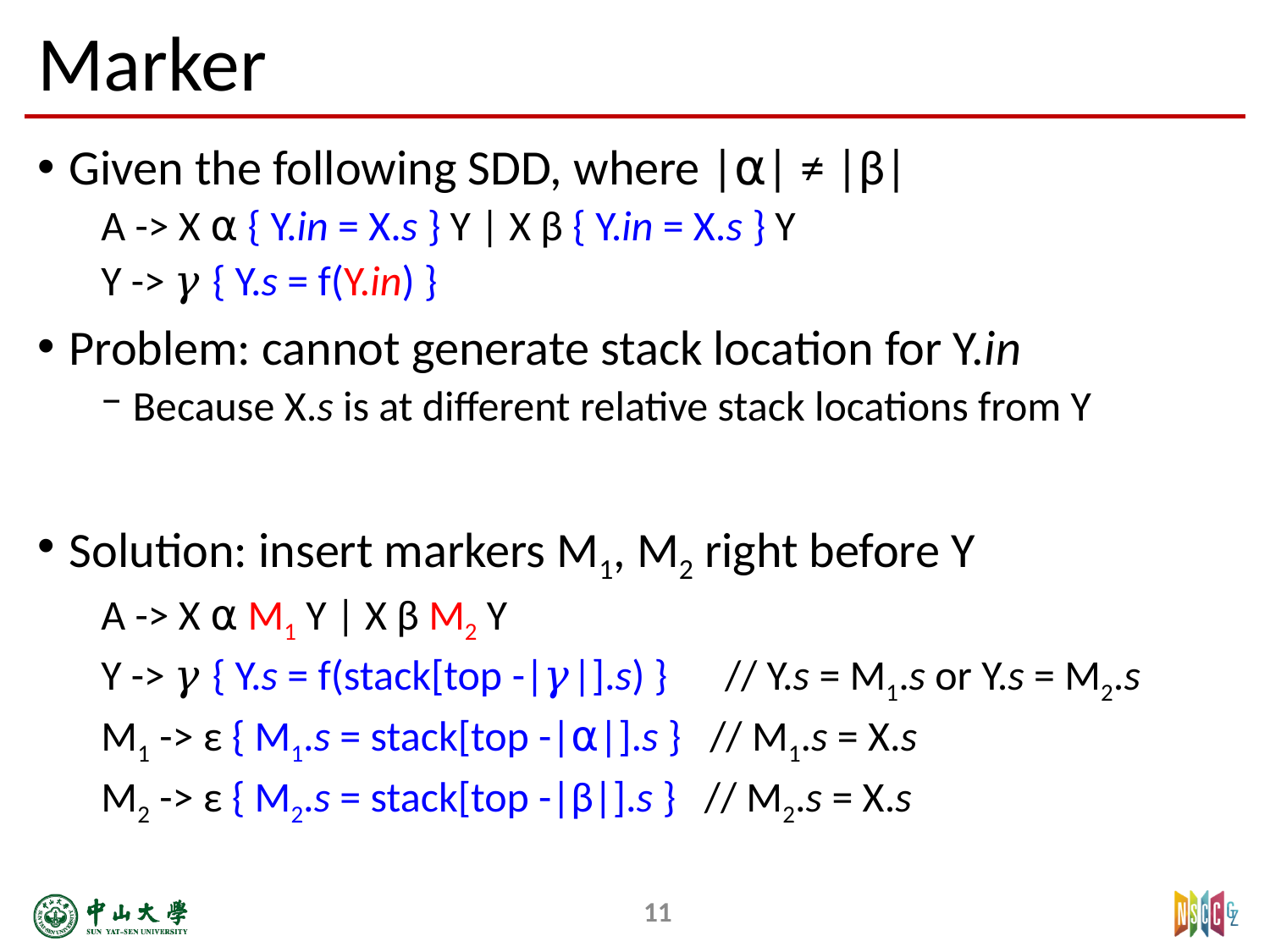

# Marker
Given the following SDD, where |⍺| ≠ |β|
A -> X ⍺ { Y.in = X.s } Y | X β { Y.in = X.s } Y
Y -> 𝛾 { Y.s = f(Y.in) }
Problem: cannot generate stack location for Y.in
Because X.s is at different relative stack locations from Y

Solution: insert markers M1, M2 right before Y
A -> X ⍺ M1 Y | X β M2 Y
Y -> 𝛾 { Y.s = f(stack[top -|𝛾|].s) }      // Y.s = M1.s or Y.s = M2.s
M1 -> ε { M1.s = stack[top -|⍺|].s }   // M1.s = X.s
M2 -> ε { M2.s = stack[top -|β|].s }   // M2.s = X.s

11